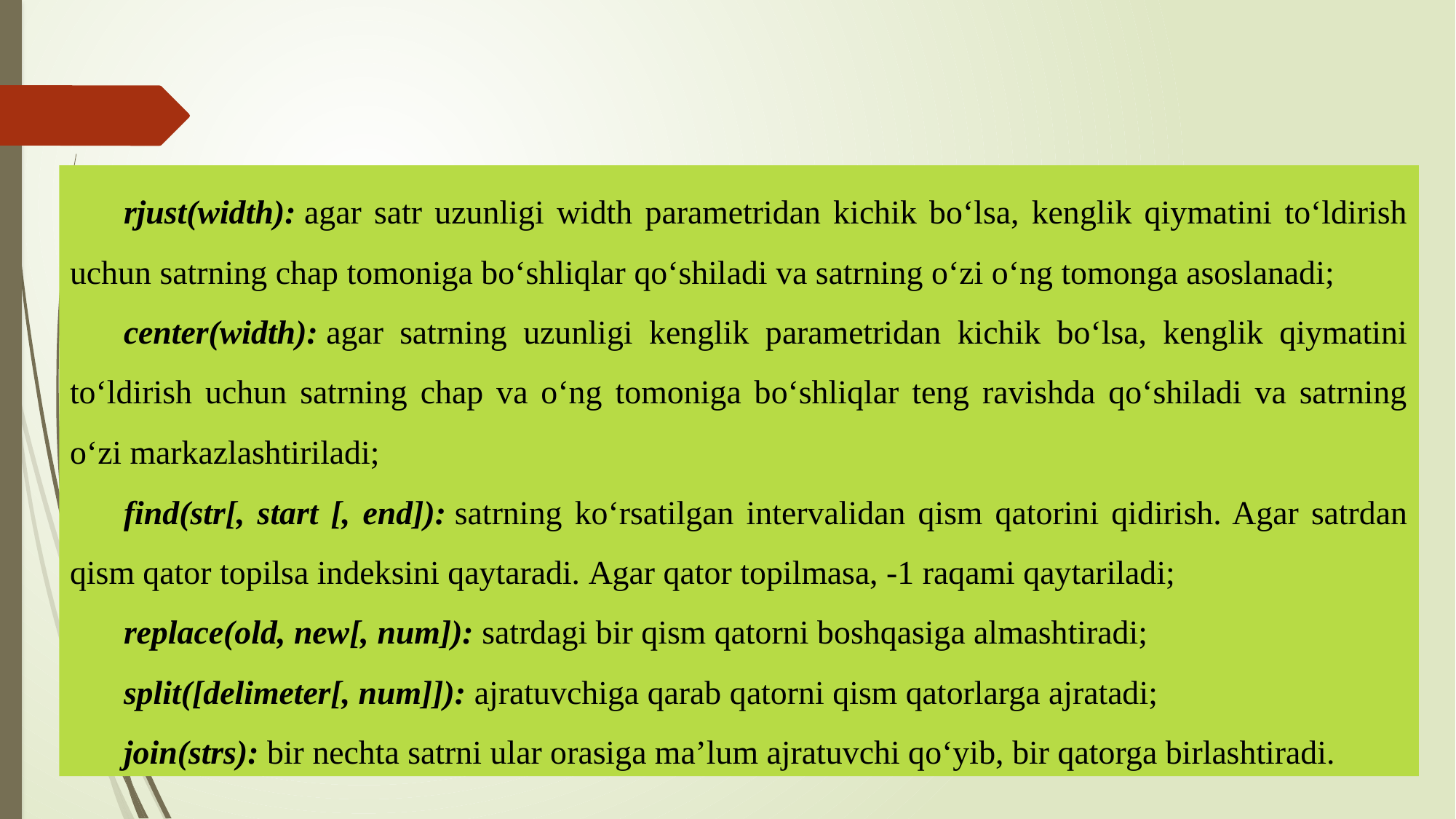

rjust(width): agar satr uzunligi width parametridan kichik bo‘lsa, kenglik qiymatini to‘ldirish uchun satrning chap tomoniga bo‘shliqlar qo‘shiladi va satrning o‘zi o‘ng tomonga asoslanadi;
center(width): agar satrning uzunligi kenglik parametridan kichik bo‘lsa, kenglik qiymatini to‘ldirish uchun satrning chap va o‘ng tomoniga bo‘shliqlar teng ravishda qo‘shiladi va satrning o‘zi markazlashtiriladi;
find(str[, start [, end]): satrning ko‘rsatilgan intervalidan qism qatorini qidirish. Agar satrdan qism qator topilsa indeksini qaytaradi. Agar qator topilmasa, -1 raqami qaytariladi;
replace(old, new[, num]): satrdagi bir qism qatorni boshqasiga almashtiradi;
split([delimeter[, num]]): ajratuvchiga qarab qatorni qism qatorlarga ajratadi;
join(strs): bir nechta satrni ular orasiga maʼlum ajratuvchi qoʻyib, bir qatorga birlashtiradi.